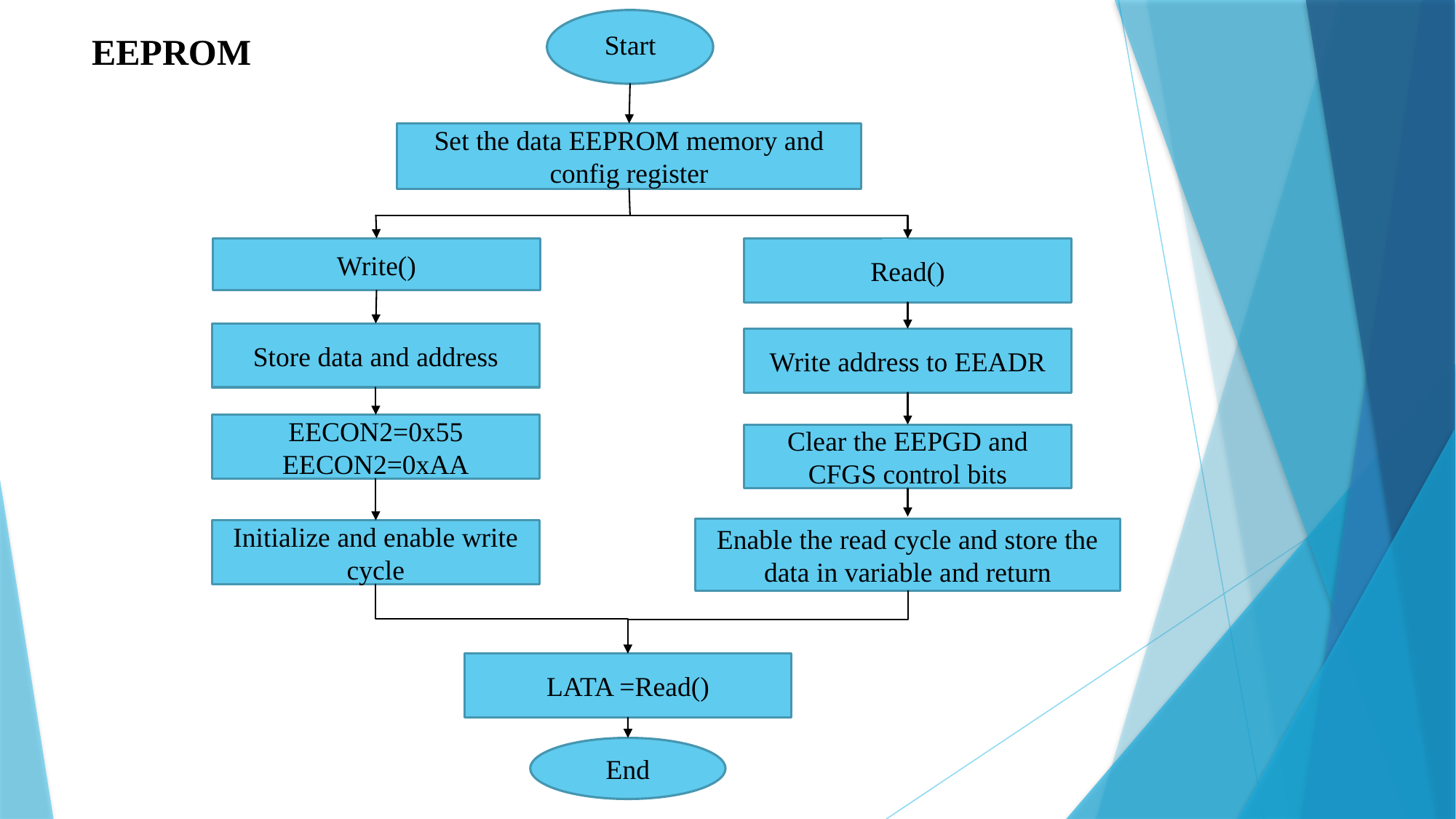

Start
# EEPROM
Set the data EEPROM memory and config register
Write()
Read()
Store data and address
Write address to EEADR
EECON2=0x55
EECON2=0xAA
Clear the EEPGD and CFGS control bits
Enable the read cycle and store the data in variable and return
Initialize and enable write cycle
LATA =Read()
End